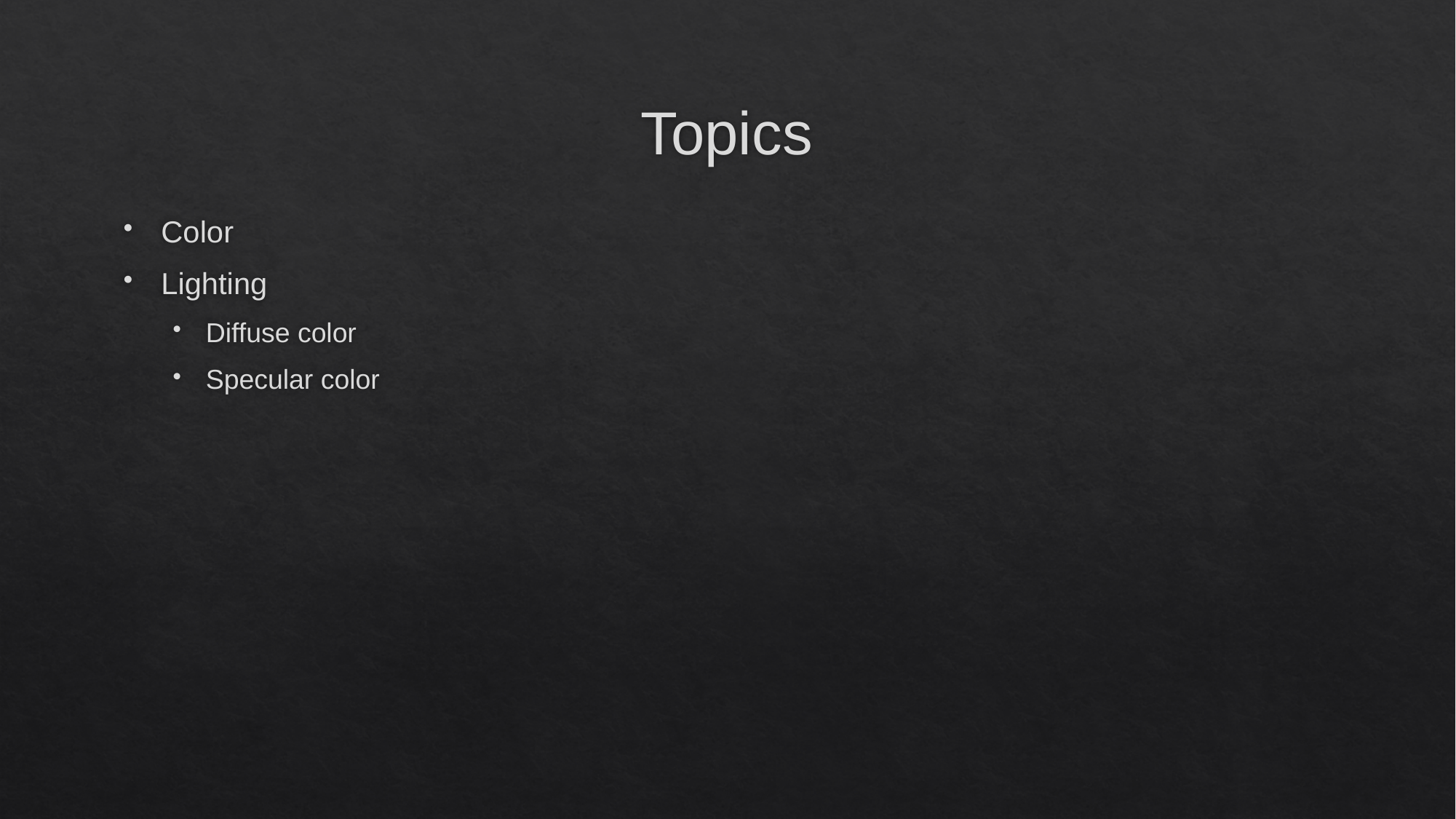

# Topics
Color
Lighting
Diffuse color
Specular color